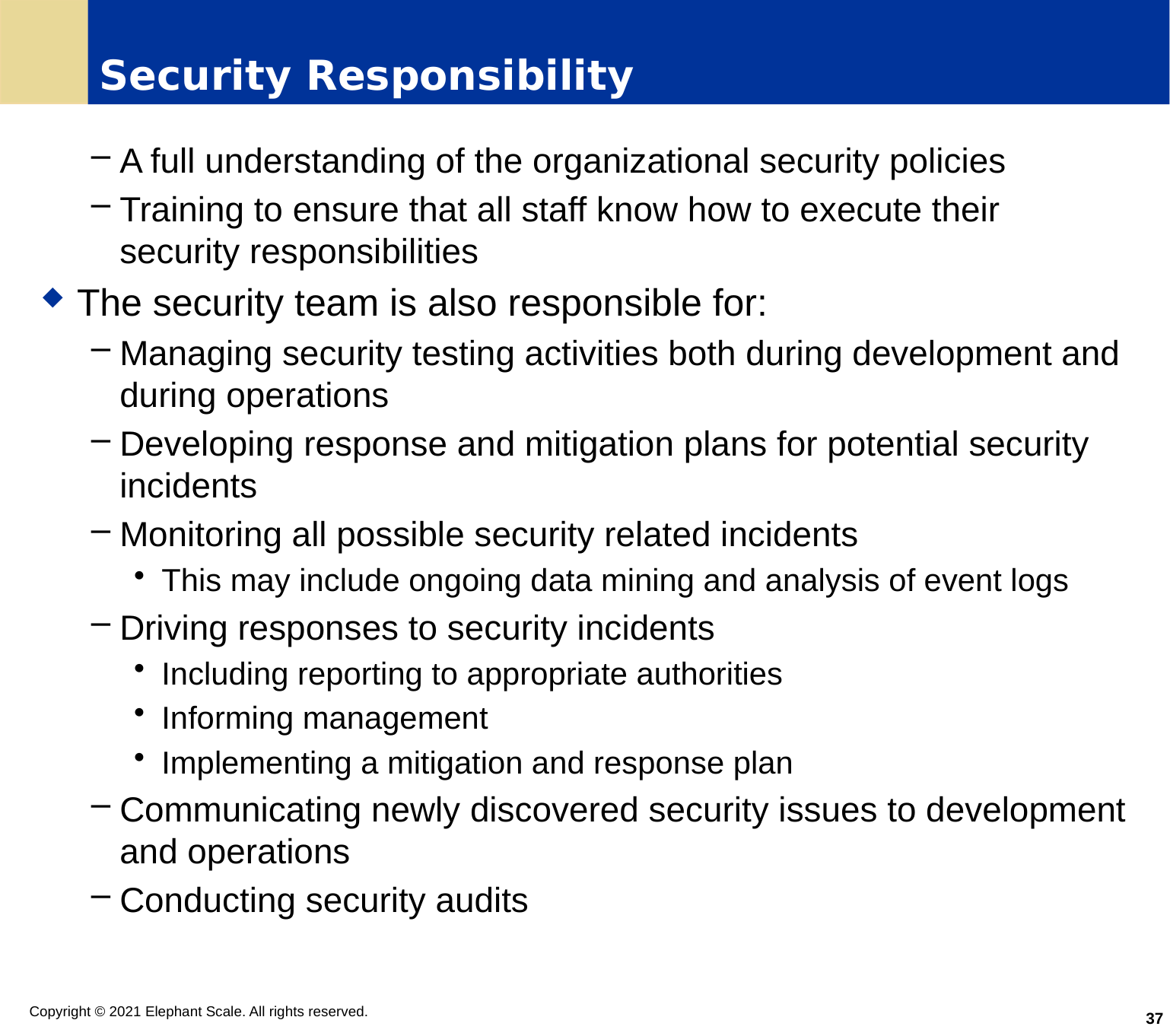

# Security Responsibility
A full understanding of the organizational security policies
Training to ensure that all staff know how to execute their security responsibilities
The security team is also responsible for:
Managing security testing activities both during development and during operations
Developing response and mitigation plans for potential security incidents
Monitoring all possible security related incidents
This may include ongoing data mining and analysis of event logs
Driving responses to security incidents
Including reporting to appropriate authorities
Informing management
Implementing a mitigation and response plan
Communicating newly discovered security issues to development and operations
Conducting security audits

37
Copyright © 2021 Elephant Scale. All rights reserved.